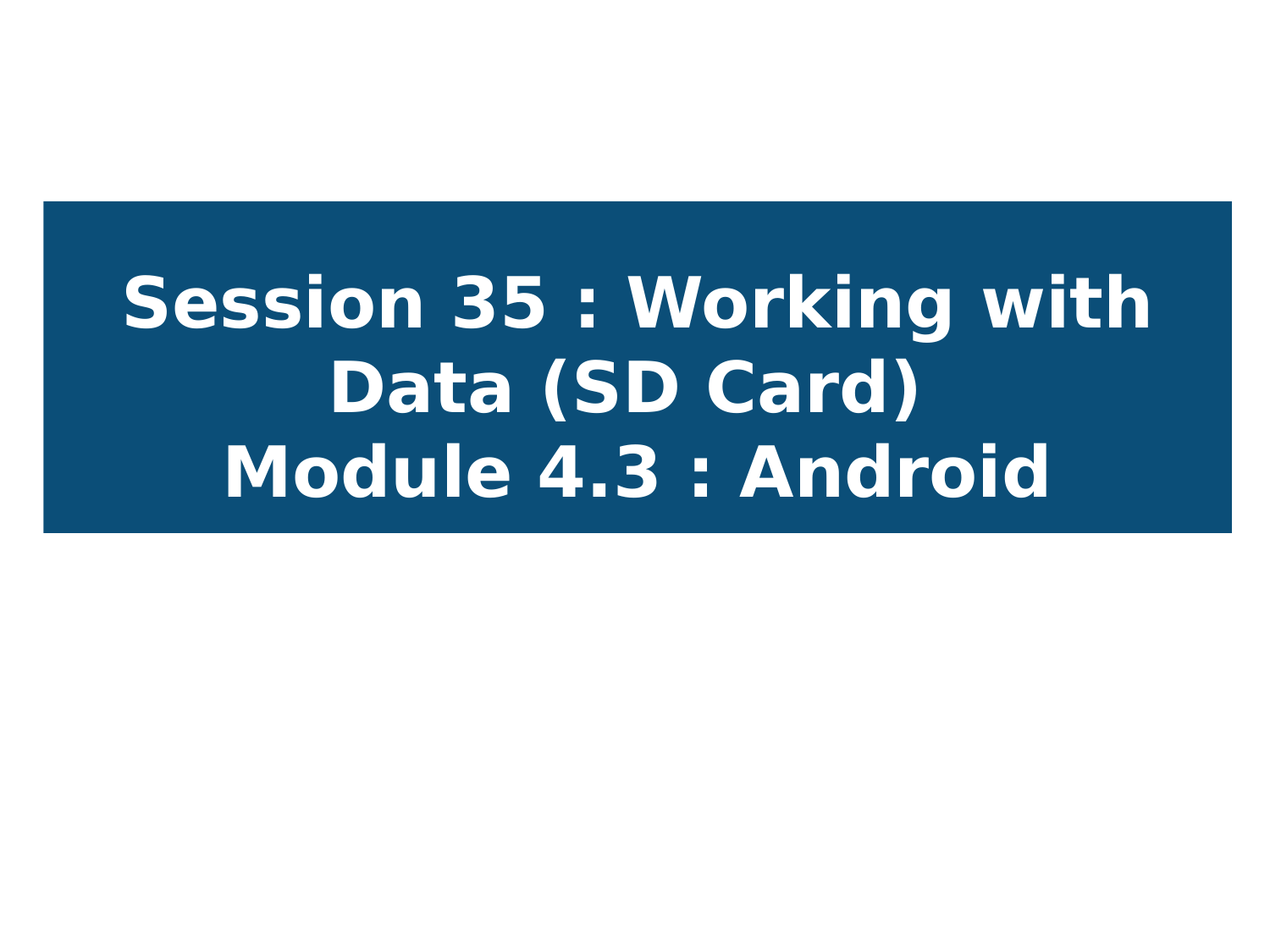

Session 35 : Working with
Data (SD Card)
Module 4.3 : Android